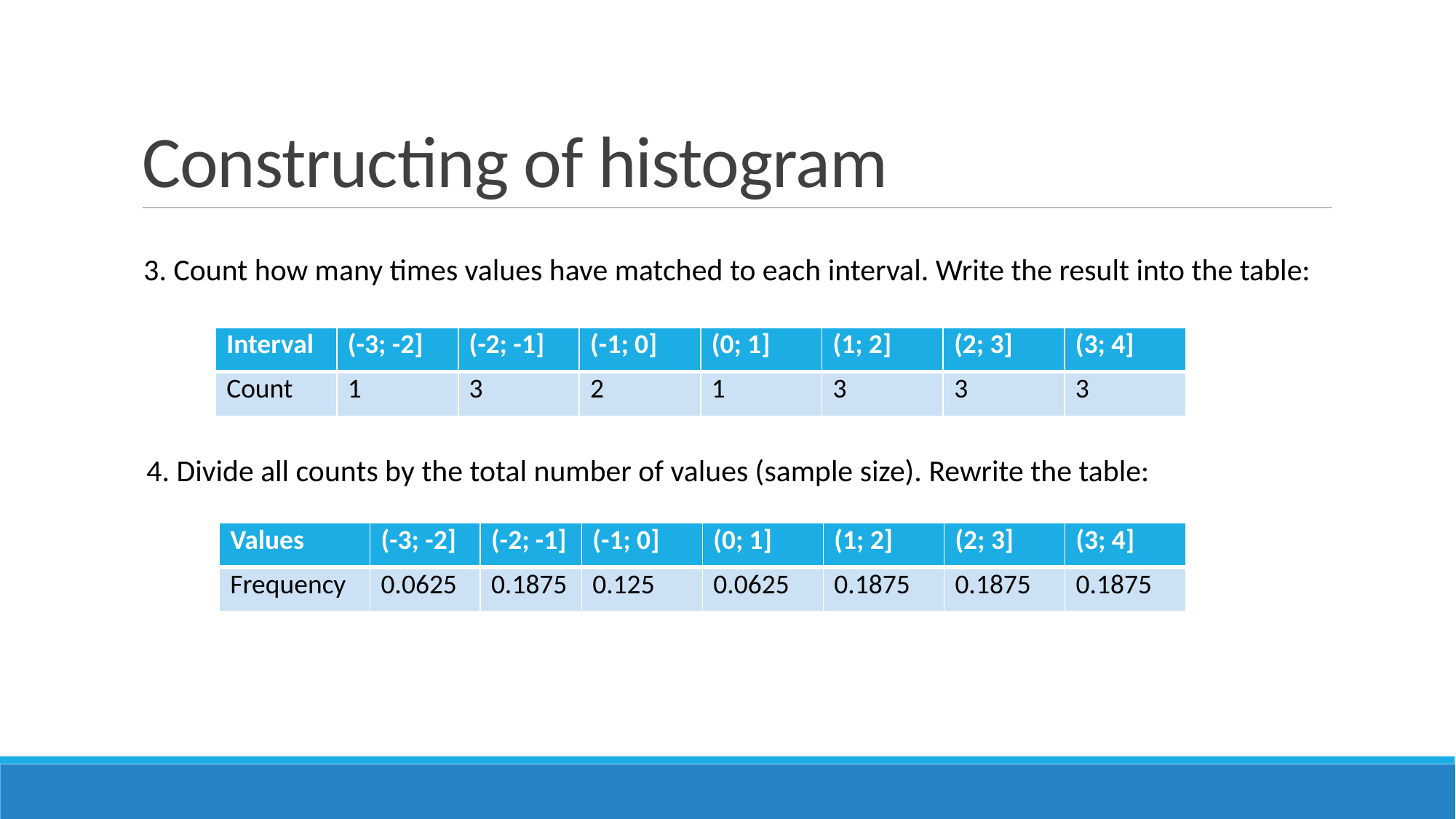

# Constructing of histogram
3. Count how many times values have matched to each interval. Write the result into the table:
| Interval | (-3; -2] | (-2; -1] | (-1; 0] | (0; 1] | (1; 2] | (2; 3] | (3; 4] |
| --- | --- | --- | --- | --- | --- | --- | --- |
| Count | 1 | 3 | 2 | 1 | 3 | 3 | 3 |
4. Divide all counts by the total number of values (sample size). Rewrite the table:
| Values | (-3; -2] | (-2; -1] | (-1; 0] | (0; 1] | (1; 2] | (2; 3] | (3; 4] |
| --- | --- | --- | --- | --- | --- | --- | --- |
| Frequency | 0.0625 | 0.1875 | 0.125 | 0.0625 | 0.1875 | 0.1875 | 0.1875 |